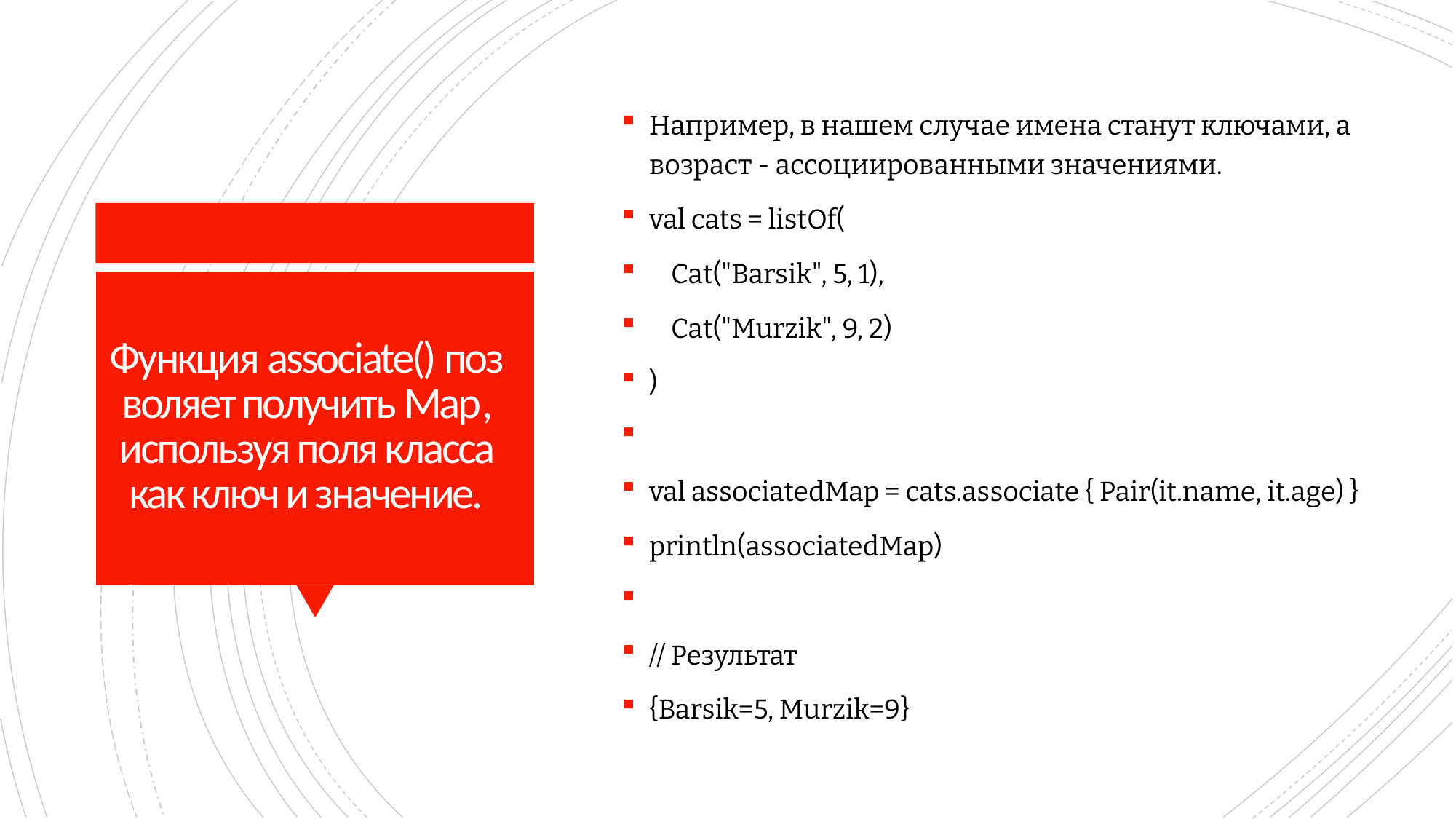

Например, в нашем случае имена станут ключами, а возраст - ассоциированными значениями.
val cats = listOf(
    Cat("Barsik", 5, 1),
    Cat("Murzik", 9, 2)
)

val associatedMap = cats.associate { Pair(it.name, it.age) }
println(associatedMap)

// Результат
{Barsik=5, Murzik=9}

# Функция associate() позволяет получить Map, используя поля класса как ключ и значение.